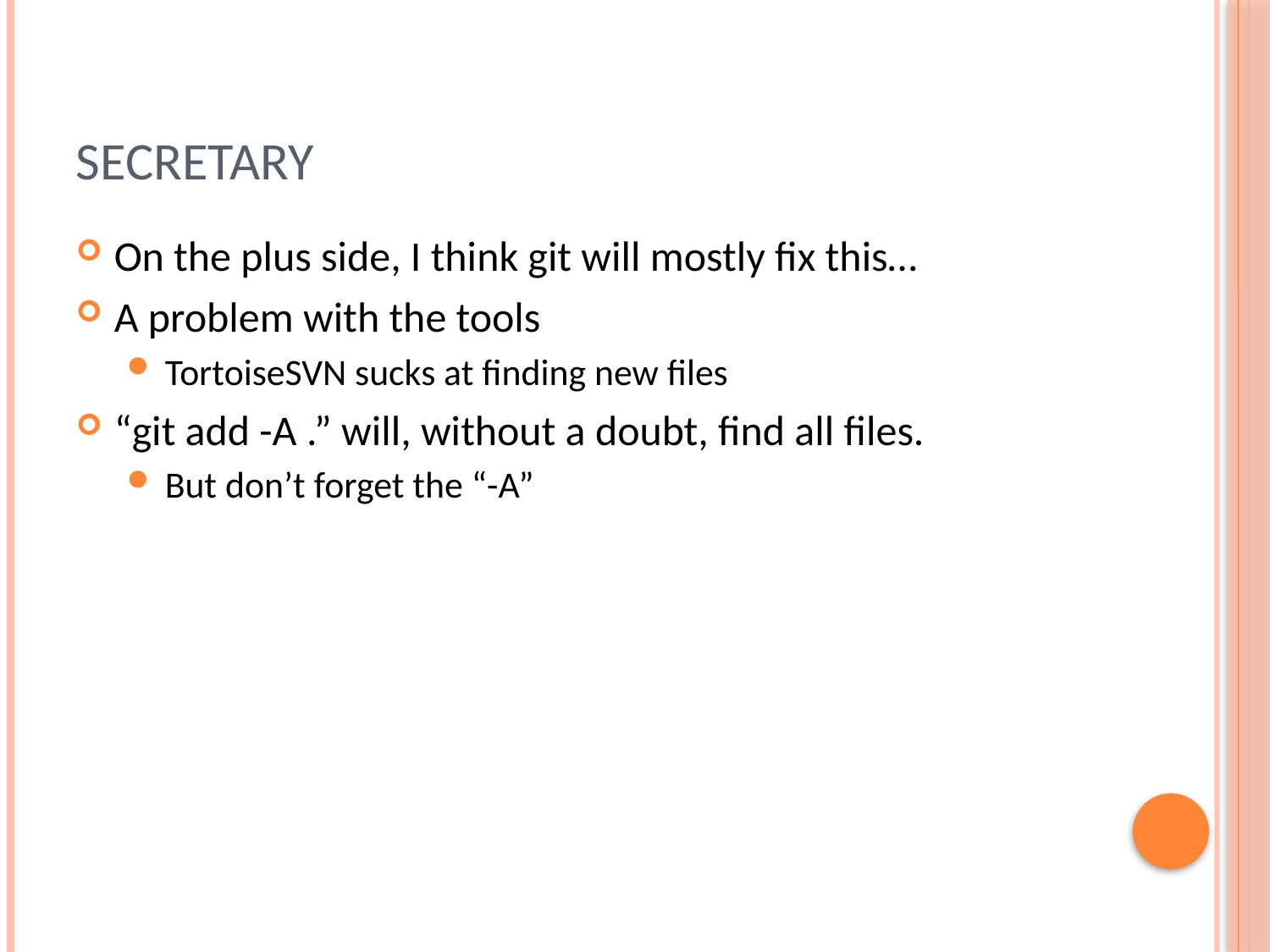

# Secretary
On the plus side, I think git will mostly fix this…
A problem with the tools
TortoiseSVN sucks at finding new files
“git add -A .” will, without a doubt, find all files.
But don’t forget the “-A”